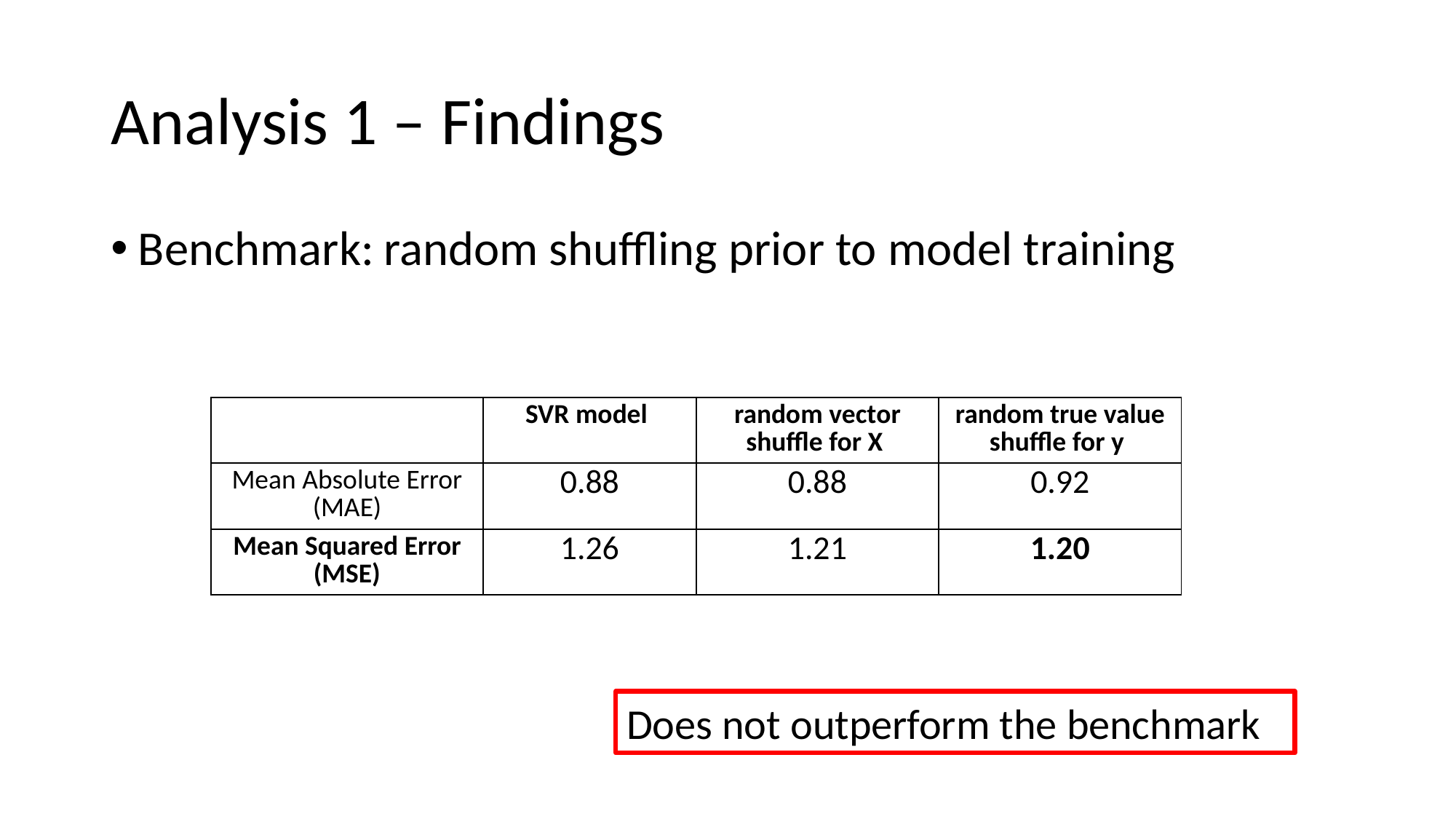

# Analysis 1 – Findings
Benchmark: random shuffling prior to model training

|  | SVR model | random vector shuffle for X | random true value shuffle for y |
| --- | --- | --- | --- |
| Mean Absolute Error (MAE) | 0.88 | 0.88 | 0.92 |
| Mean Squared Error (MSE) | 1.26 | 1.21 | 1.20 |
Does not outperform the benchmark